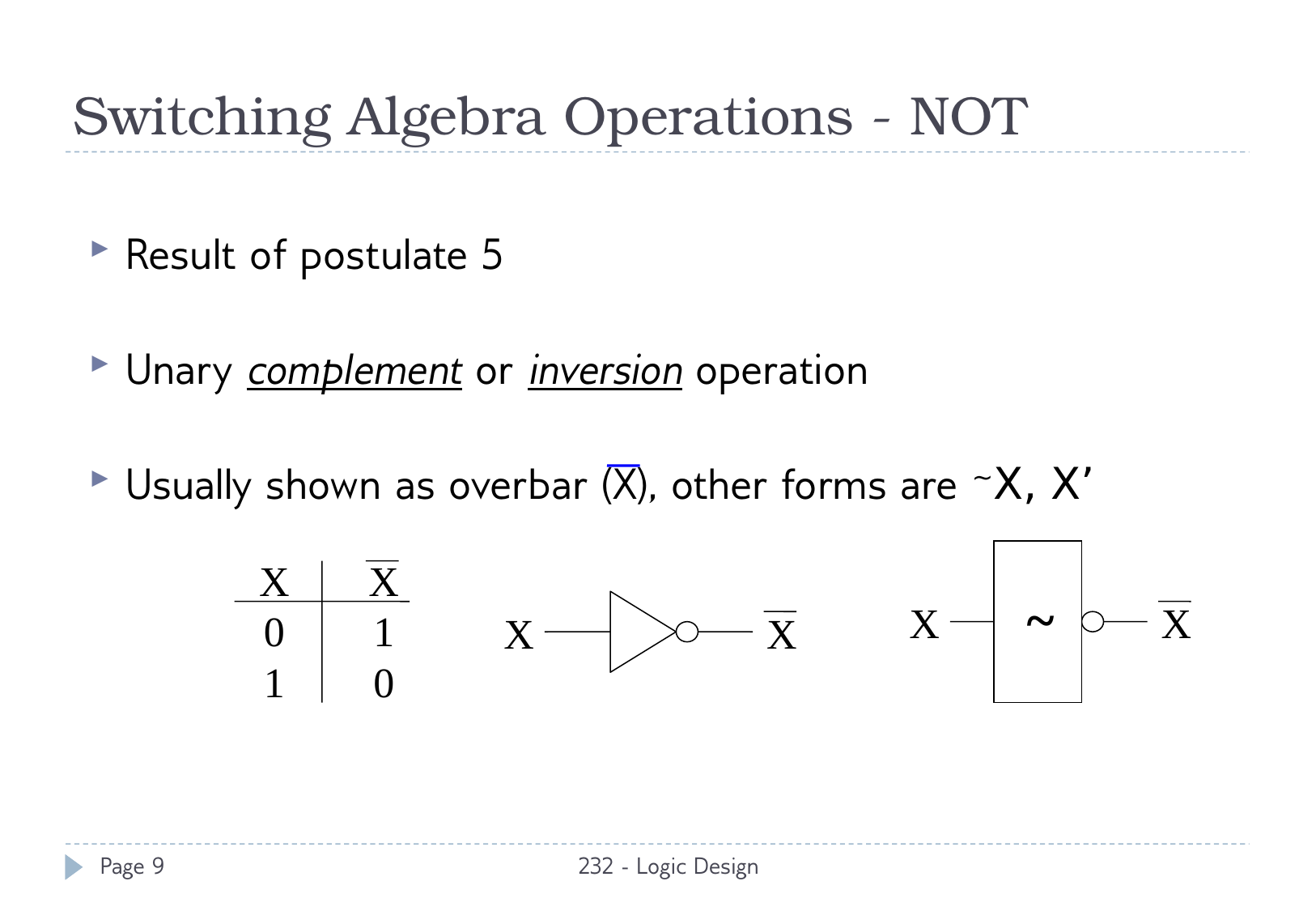

Switching Algebra Operations - NOT
Result of postulate 5

Unary complement or inversion operation

Usually shown as overbar (X), other forms are ~X, X’

X
0
1
X
1
0

~
X
X

X
X

Page 9
232 - Logic Design